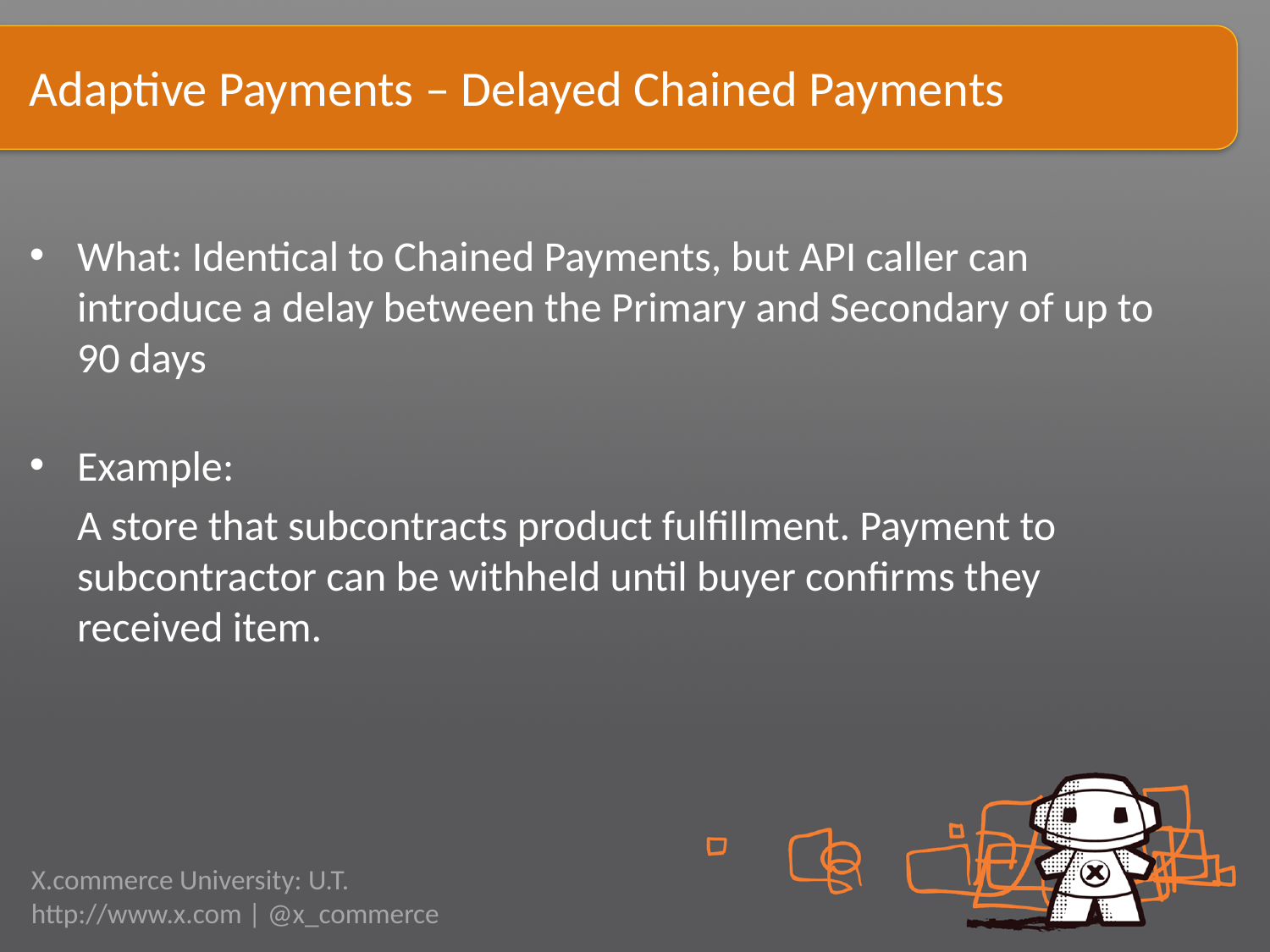

# Adaptive Payments – Delayed Chained Payments
What: Identical to Chained Payments, but API caller can introduce a delay between the Primary and Secondary of up to 90 days

Example:
	A store that subcontracts product fulfillment. Payment to subcontractor can be withheld until buyer confirms they received item.